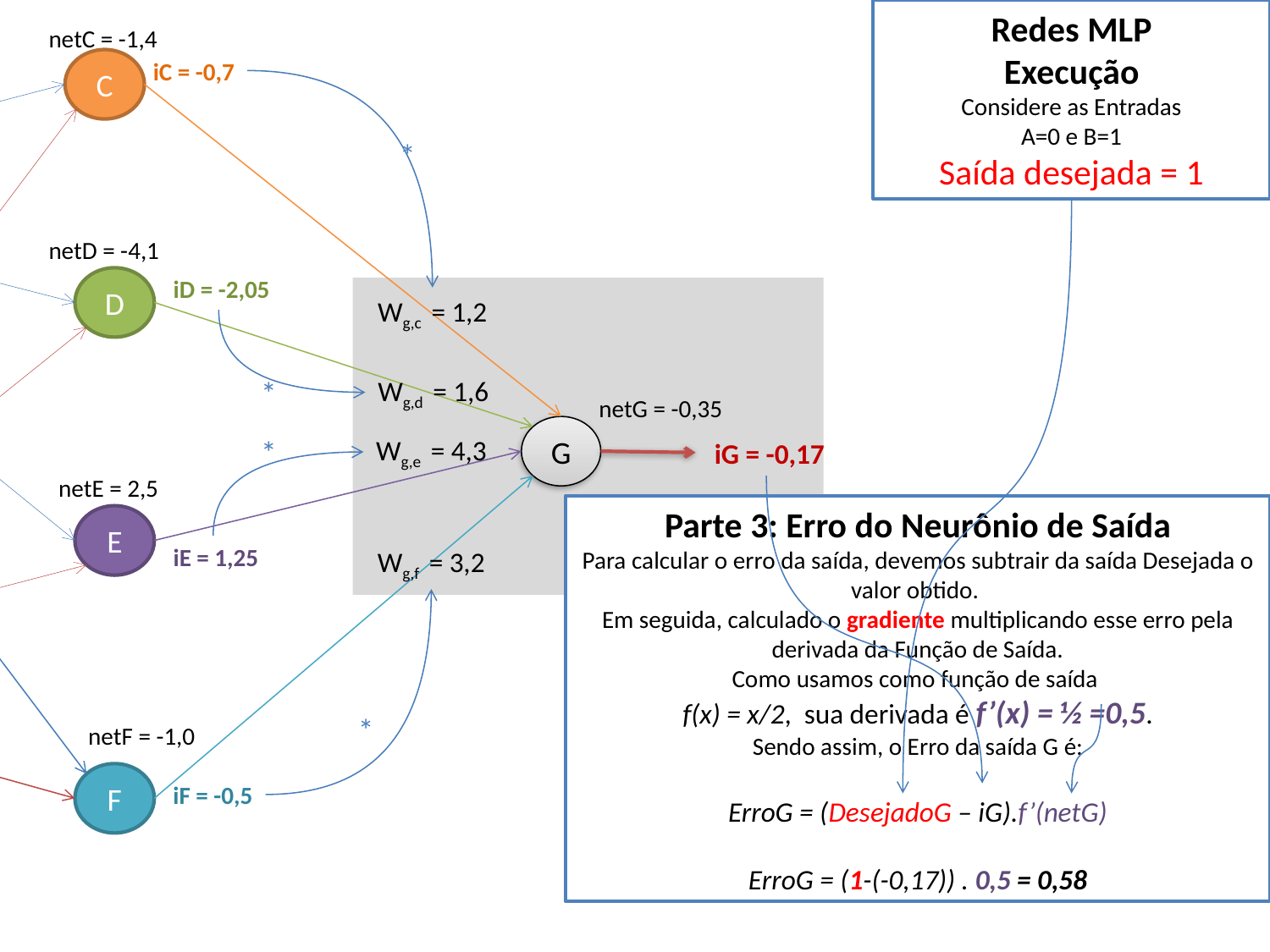

Redes MLP
Execução
Considere as Entradas
A=0 e B=1
Saída desejada = 1
netC = -1,4
C
 iC = -0,7
Wc,a  = 1,1
0
A
Wd,a  = 3,6
netD = -4,1
We,a  = 2,1
D
 iD = -2,05

Wg,c  = 1,2
Wf,a  = 0,9
Wg,d  = 1,6
G
Wg,e  = 4,3
netE = 2,5
Wc,b  = -1,4
E
 iE = 1,25
Wg,f  = 3,2
Wd,b = -4,1
We,b = 2,5
1
B
netF = -1,0
Wf,b  = -1,0
F
 iF = -0,5
*
*
netG = -0,35
*
 iG = -0,17
Parte 3: Erro do Neurônio de Saída
Para calcular o erro da saída, devemos subtrair da saída Desejada o valor obtido.
Em seguida, calculado o gradiente multiplicando esse erro pela derivada da Função de Saída.
Como usamos como função de saída
f(x) = x/2,  sua derivada é f’(x) = ½ =0,5.
Sendo assim, o Erro da saída G é:

ErroG = (DesejadoG – iG).f’(netG)

ErroG = (1-(-0,17)) . 0,5 = 0,58
*